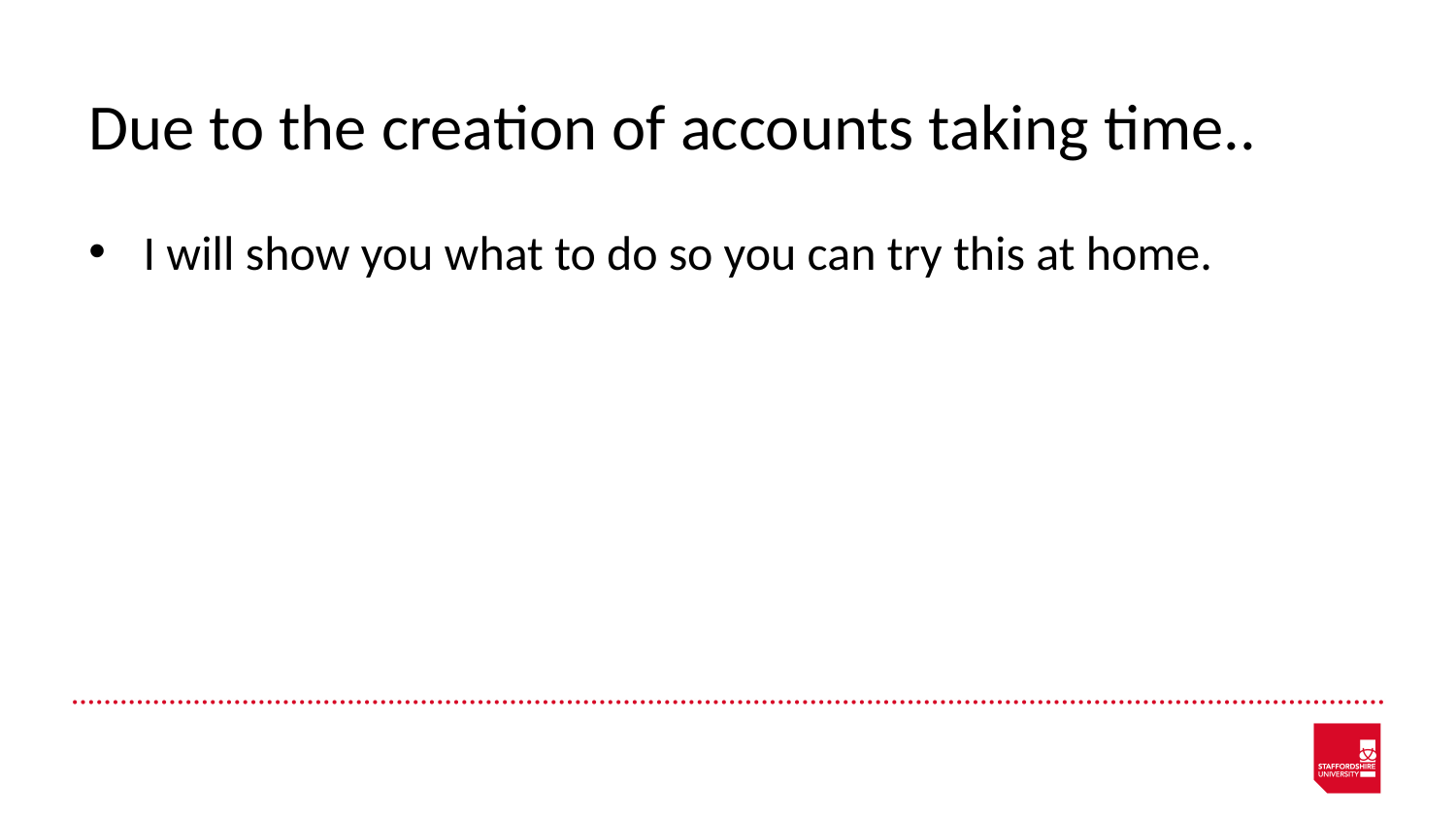

# Due to the creation of accounts taking time..
I will show you what to do so you can try this at home.